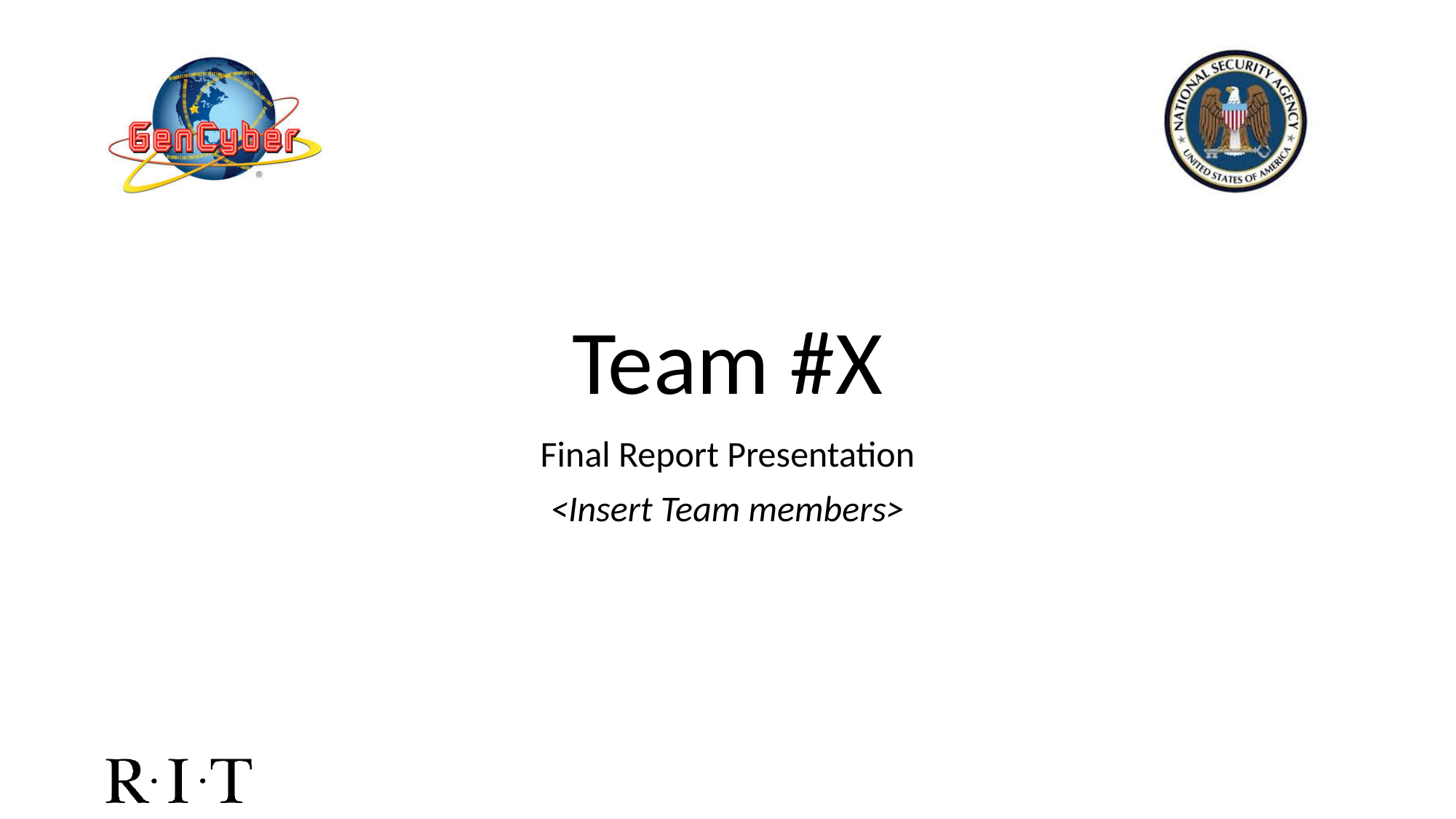

# Team #X
Final Report Presentation
<Insert Team members>